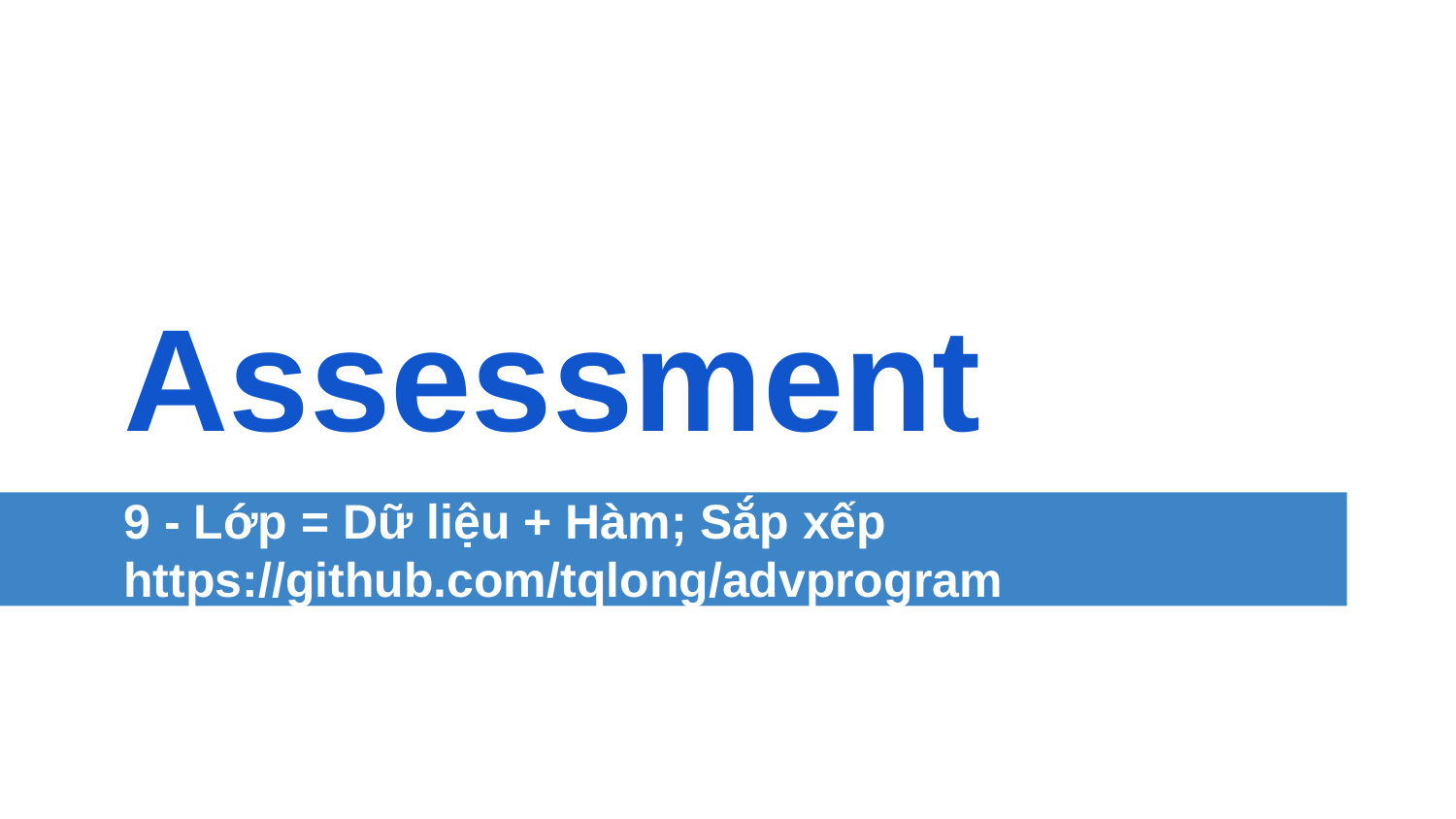

# Assessment
9 - Lớp = Dữ liệu + Hàm; Sắp xếp
https://github.com/tqlong/advprogram